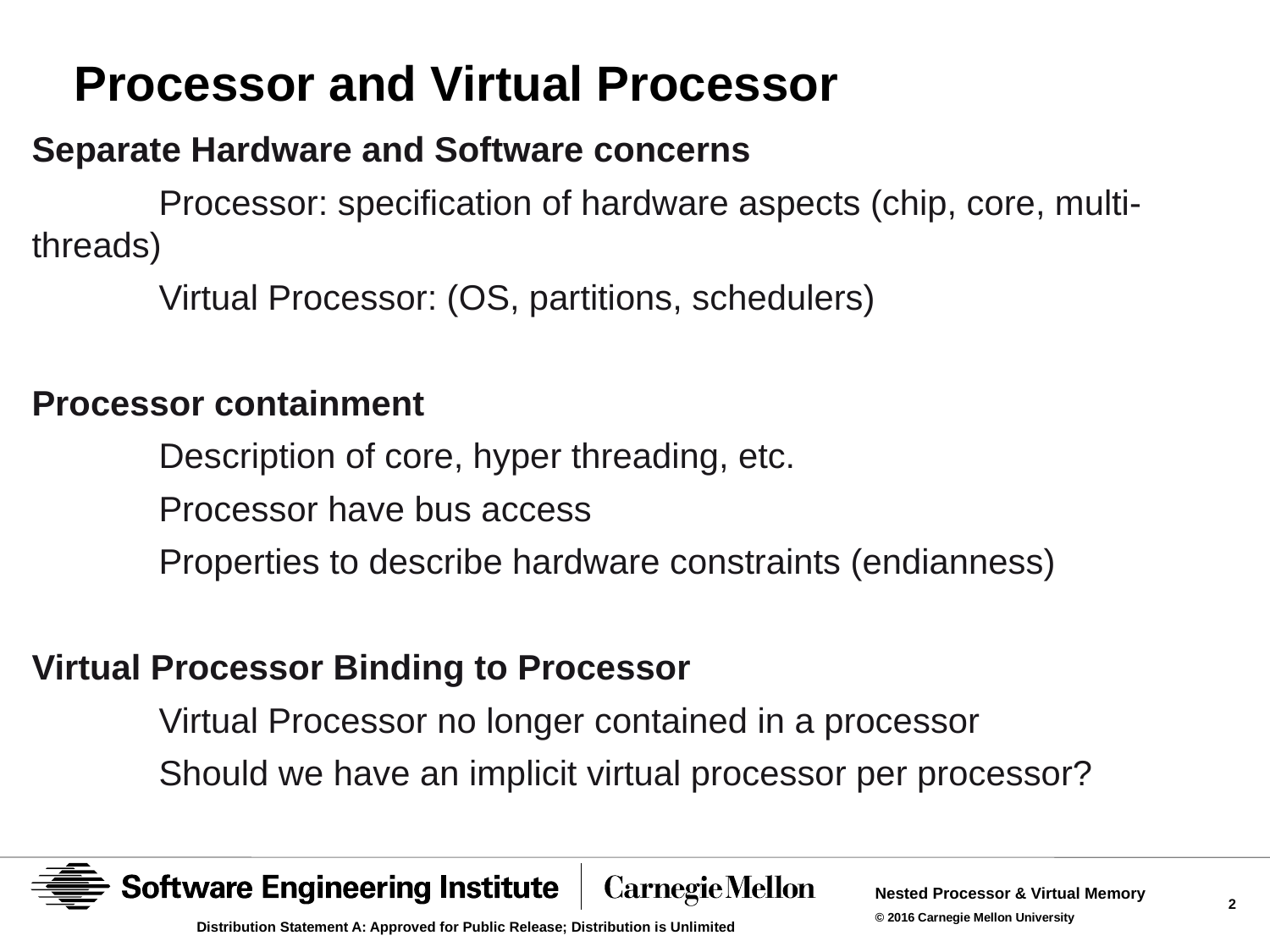

# Processor and Virtual Processor
Separate Hardware and Software concerns
	Processor: specification of hardware aspects (chip, core, multi-threads)
	Virtual Processor: (OS, partitions, schedulers)

Processor containment
	Description of core, hyper threading, etc.
	Processor have bus access
	Properties to describe hardware constraints (endianness)

Virtual Processor Binding to Processor
	Virtual Processor no longer contained in a processor
	Should we have an implicit virtual processor per processor?